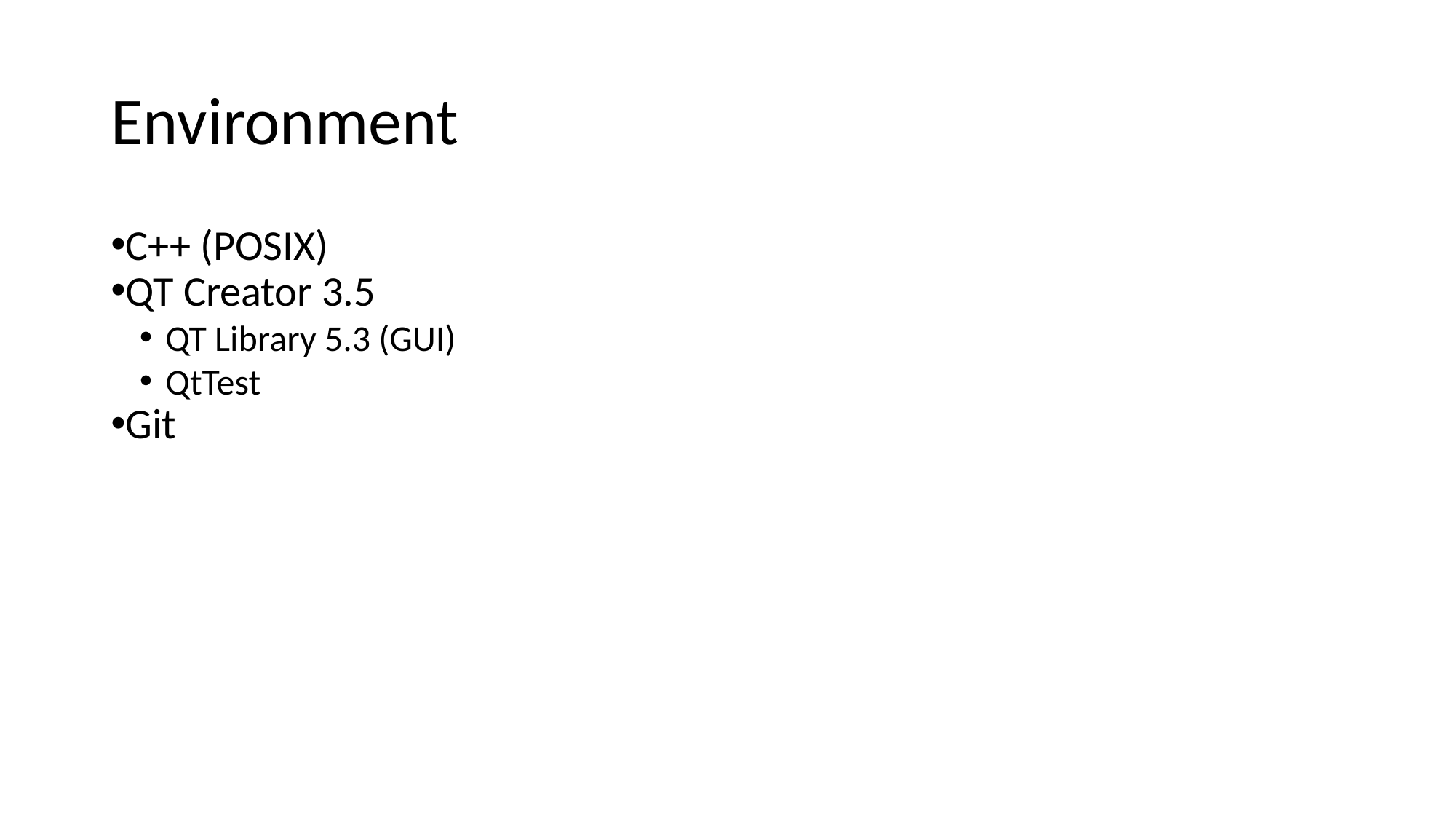

Environment
C++ (POSIX)
QT Creator 3.5
QT Library 5.3 (GUI)
QtTest
Git